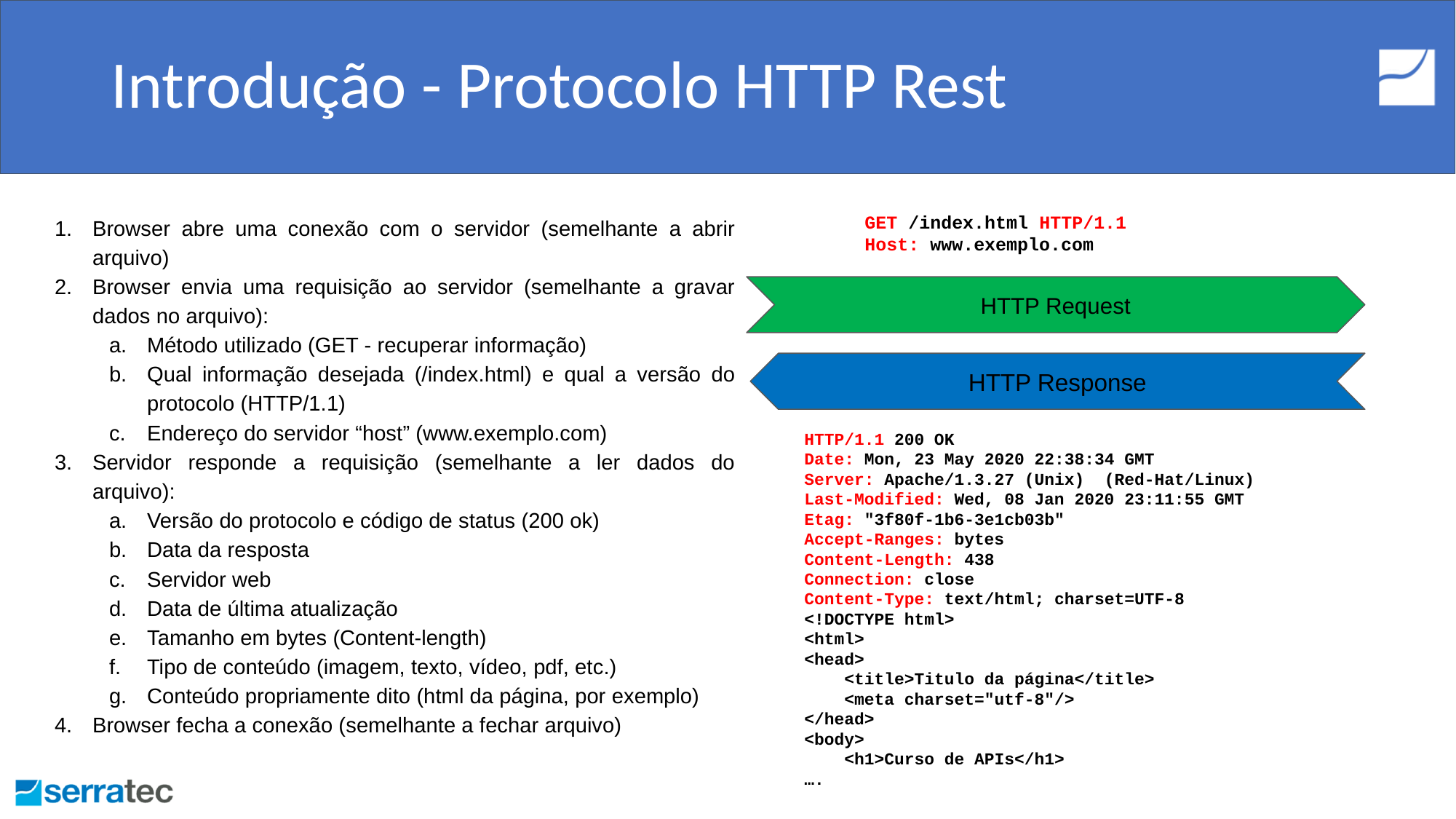

# Introdução - Protocolo HTTP Rest
Browser abre uma conexão com o servidor (semelhante a abrir arquivo)
Browser envia uma requisição ao servidor (semelhante a gravar dados no arquivo):
Método utilizado (GET - recuperar informação)
Qual informação desejada (/index.html) e qual a versão do protocolo (HTTP/1.1)
Endereço do servidor “host” (www.exemplo.com)
Servidor responde a requisição (semelhante a ler dados do arquivo):
Versão do protocolo e código de status (200 ok)
Data da resposta
Servidor web
Data de última atualização
Tamanho em bytes (Content-length)
Tipo de conteúdo (imagem, texto, vídeo, pdf, etc.)
Conteúdo propriamente dito (html da página, por exemplo)
Browser fecha a conexão (semelhante a fechar arquivo)
GET /index.html HTTP/1.1
Host: www.exemplo.com
HTTP Request
HTTP Response
HTTP/1.1 200 OK
Date: Mon, 23 May 2020 22:38:34 GMT
Server: Apache/1.3.27 (Unix)  (Red-Hat/Linux)
Last-Modified: Wed, 08 Jan 2020 23:11:55 GMT
Etag: "3f80f-1b6-3e1cb03b"
Accept-Ranges: bytes
Content-Length: 438
Connection: close
Content-Type: text/html; charset=UTF-8
<!DOCTYPE html>
<html>
<head>
    <title>Titulo da página</title>
    <meta charset="utf-8"/>
</head>
<body>
    <h1>Curso de APIs</h1>
….